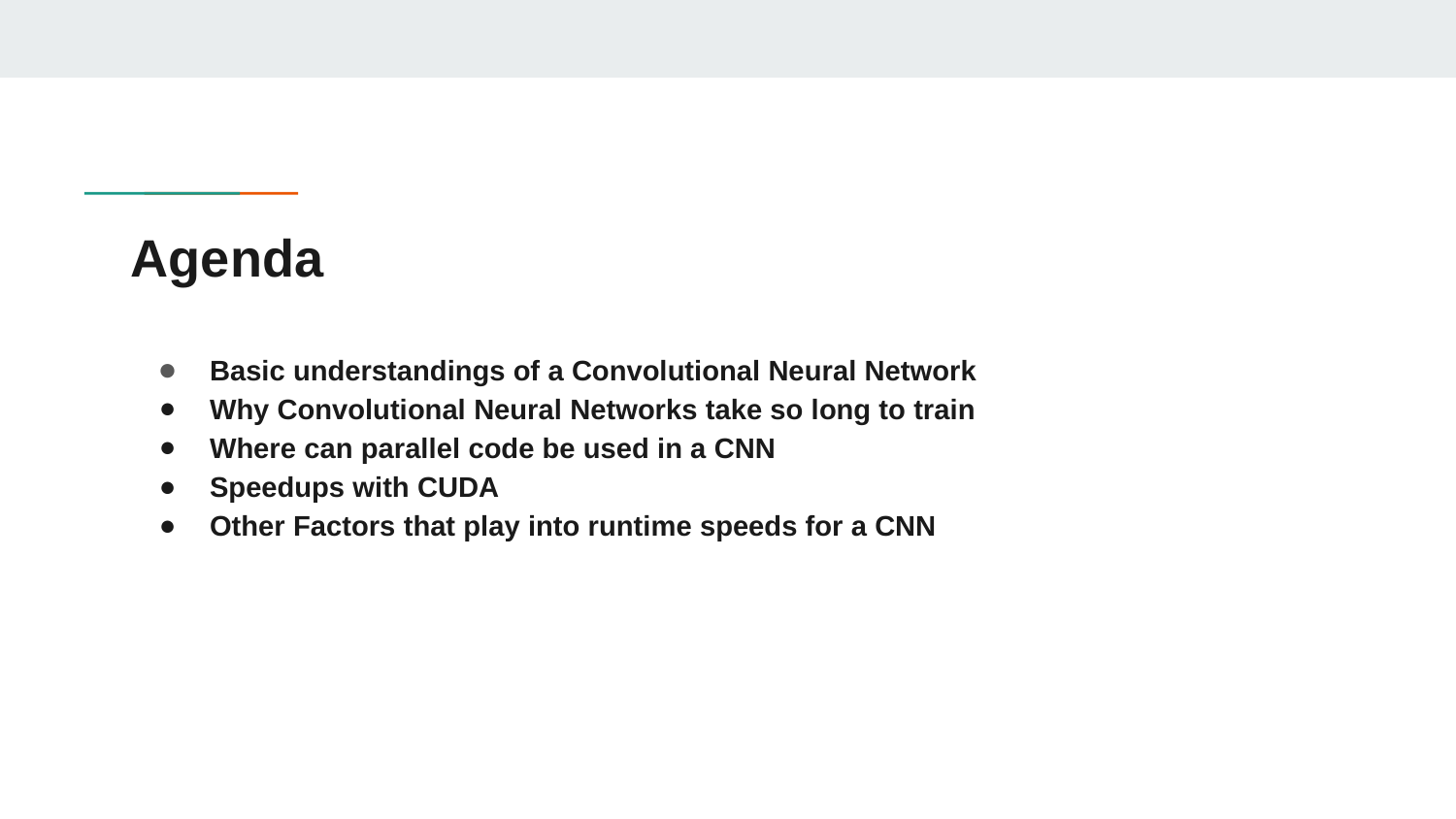

# Agenda
Basic understandings of a Convolutional Neural Network
Why Convolutional Neural Networks take so long to train
Where can parallel code be used in a CNN
Speedups with CUDA
Other Factors that play into runtime speeds for a CNN